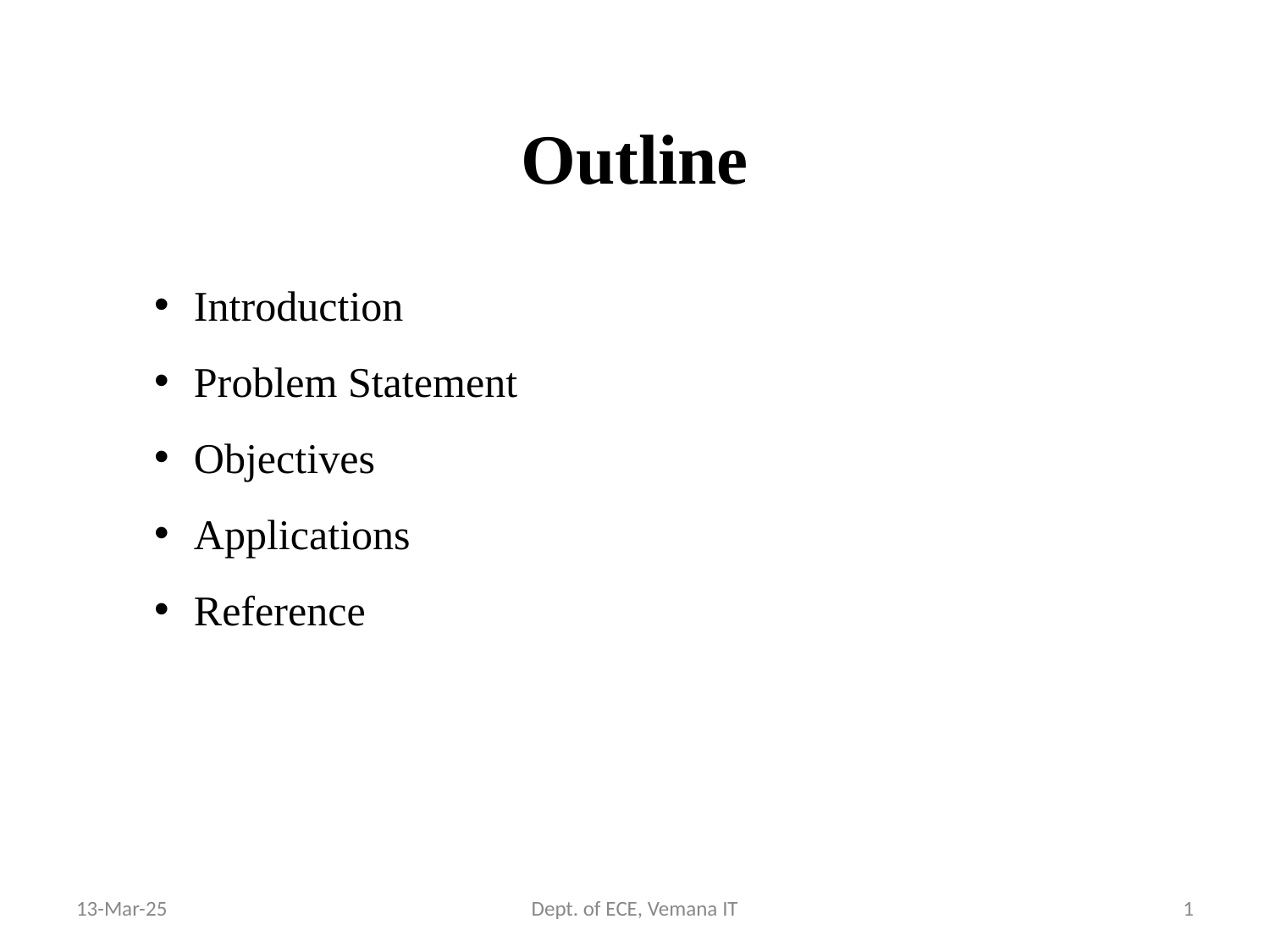

Outline
Introduction
Problem Statement
Objectives
Applications
Reference
13-Mar-25
Dept. of ECE, Vemana IT
1